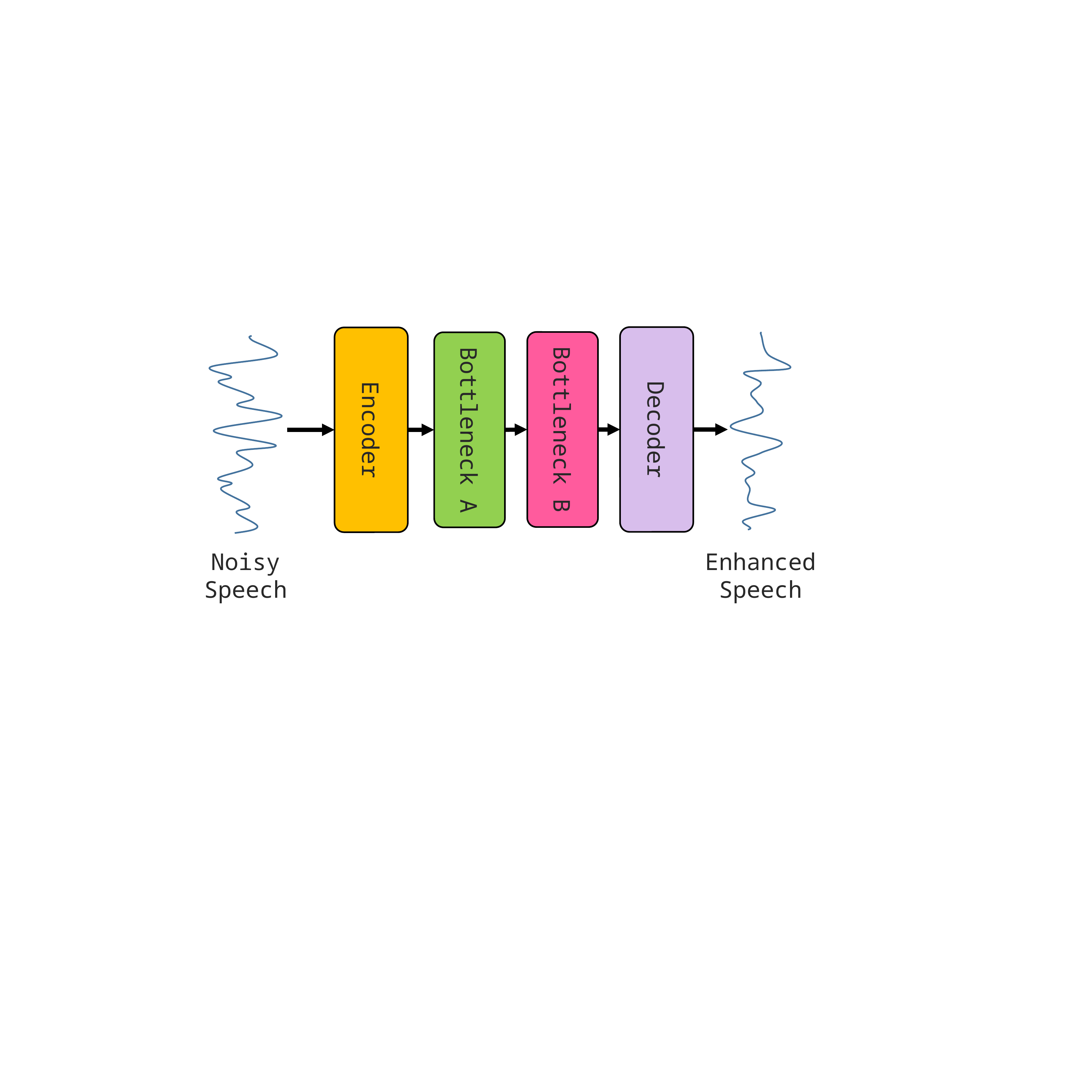

Decoder
Bottleneck B
Bottleneck A
Encoder

Noisy
Speech
Enhanced
Speech